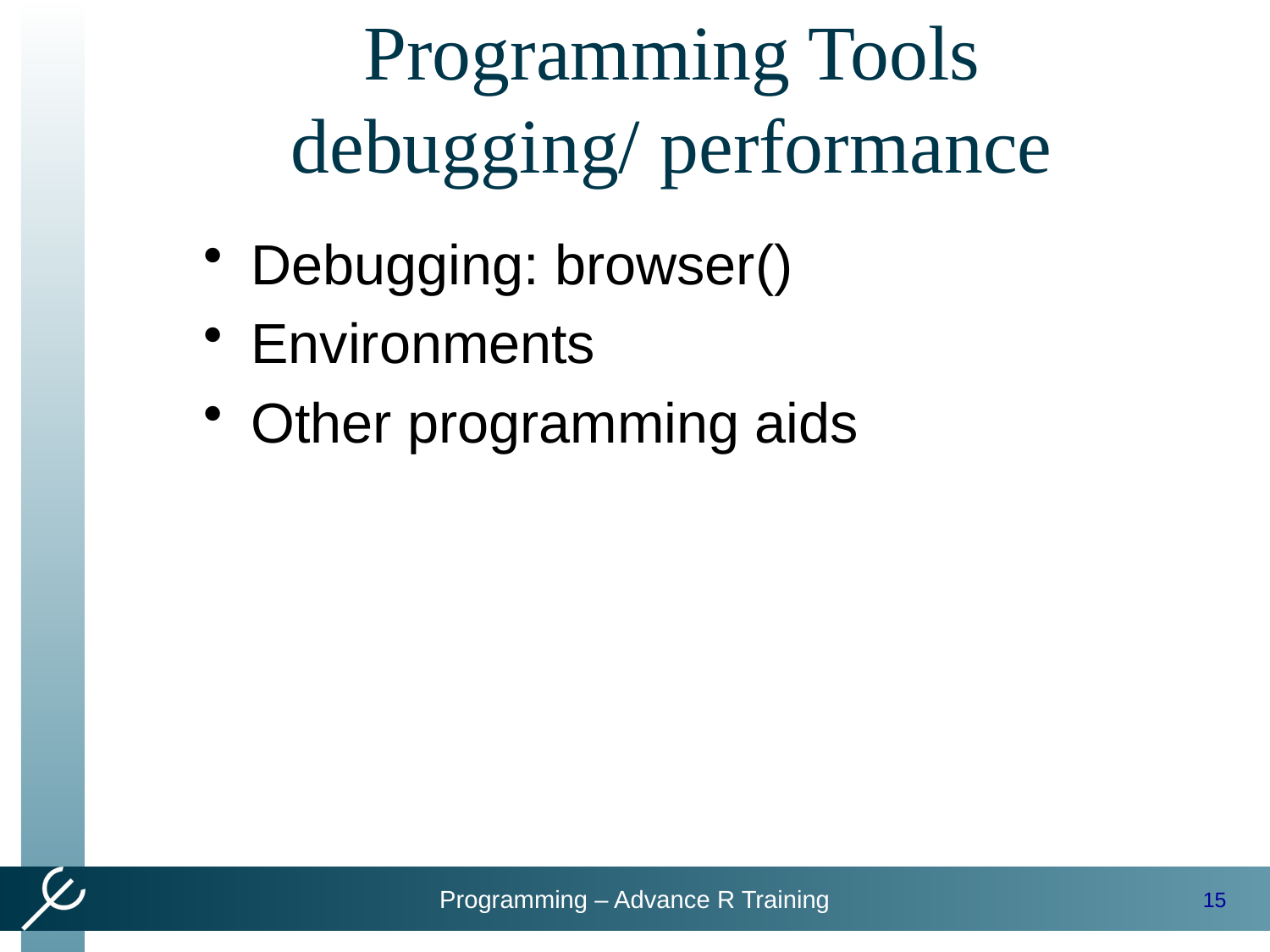

# Programming Tools debugging/ performance
Debugging: browser()
Environments
Other programming aids